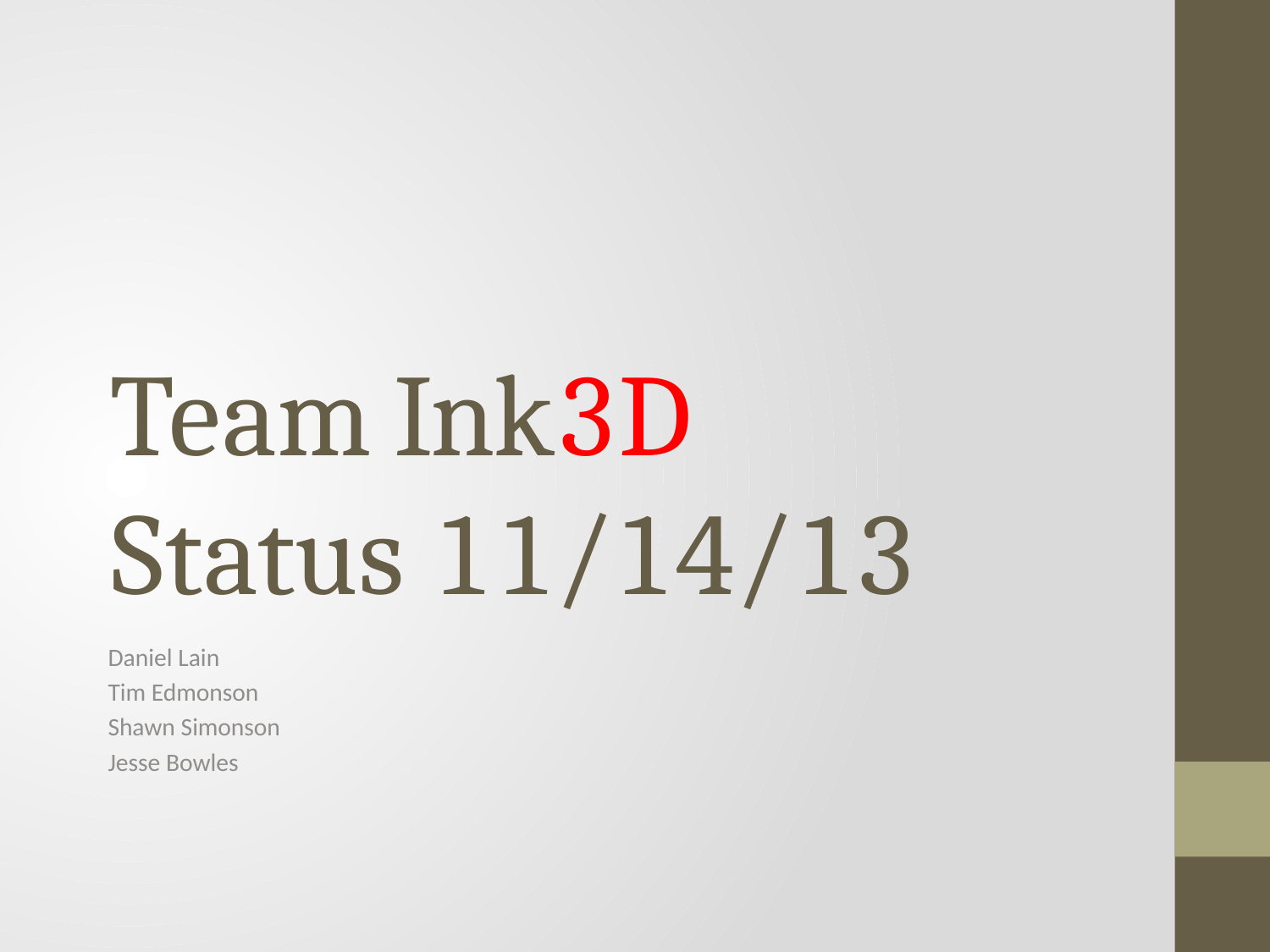

# Team Ink3D Status 11/14/13
Daniel Lain
Tim Edmonson
Shawn Simonson
Jesse Bowles